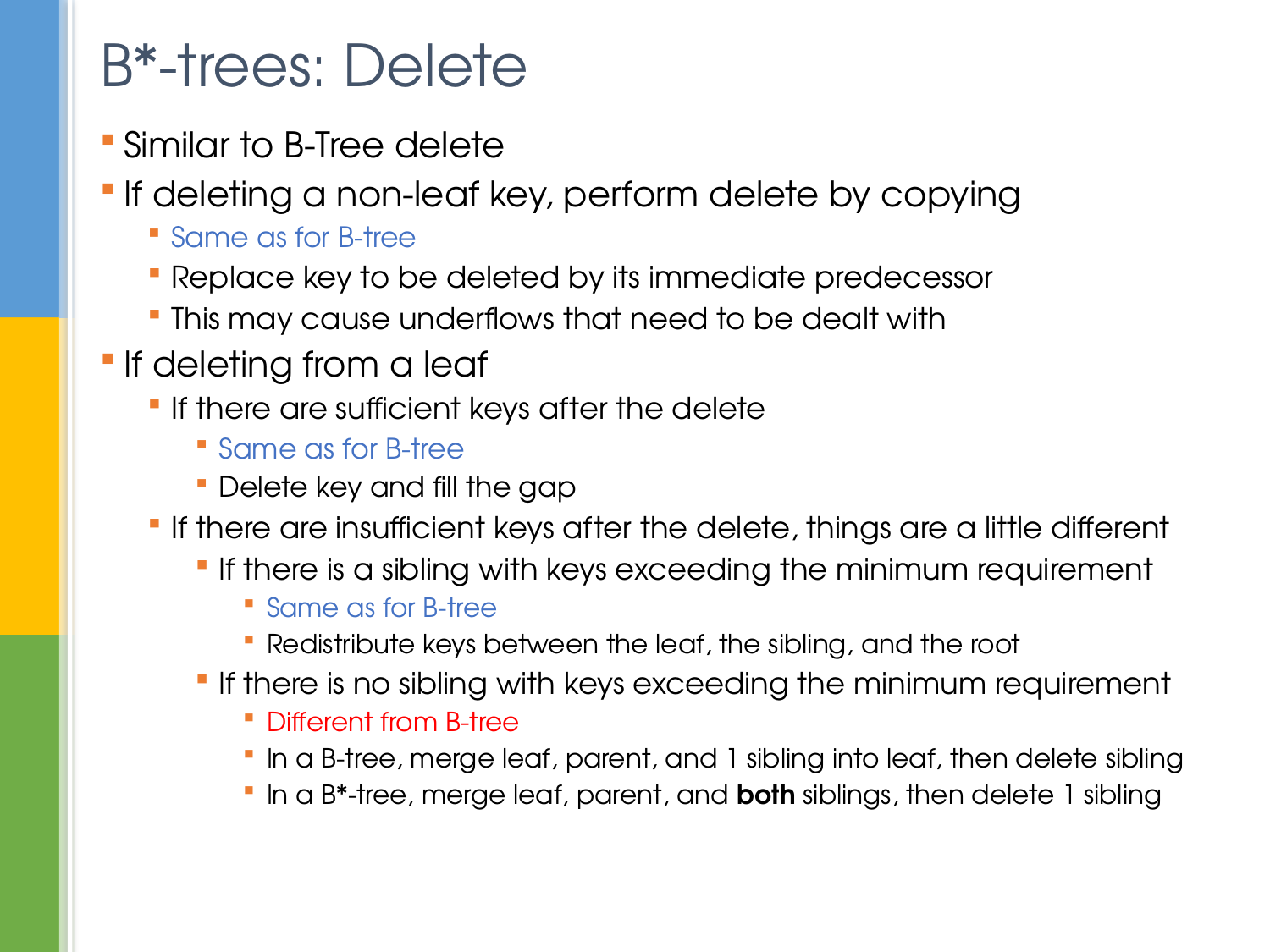

# B*-trees: Delete
Similar to B-Tree delete
If deleting a non-leaf key, perform delete by copying
Same as for B-tree
Replace key to be deleted by its immediate predecessor
This may cause underflows that need to be dealt with
If deleting from a leaf
If there are sufficient keys after the delete
Same as for B-tree
Delete key and fill the gap
If there are insufficient keys after the delete, things are a little different
If there is a sibling with keys exceeding the minimum requirement
Same as for B-tree
Redistribute keys between the leaf, the sibling, and the root
If there is no sibling with keys exceeding the minimum requirement
Different from B-tree
In a B-tree, merge leaf, parent, and 1 sibling into leaf, then delete sibling
In a B*-tree, merge leaf, parent, and both siblings, then delete 1 sibling